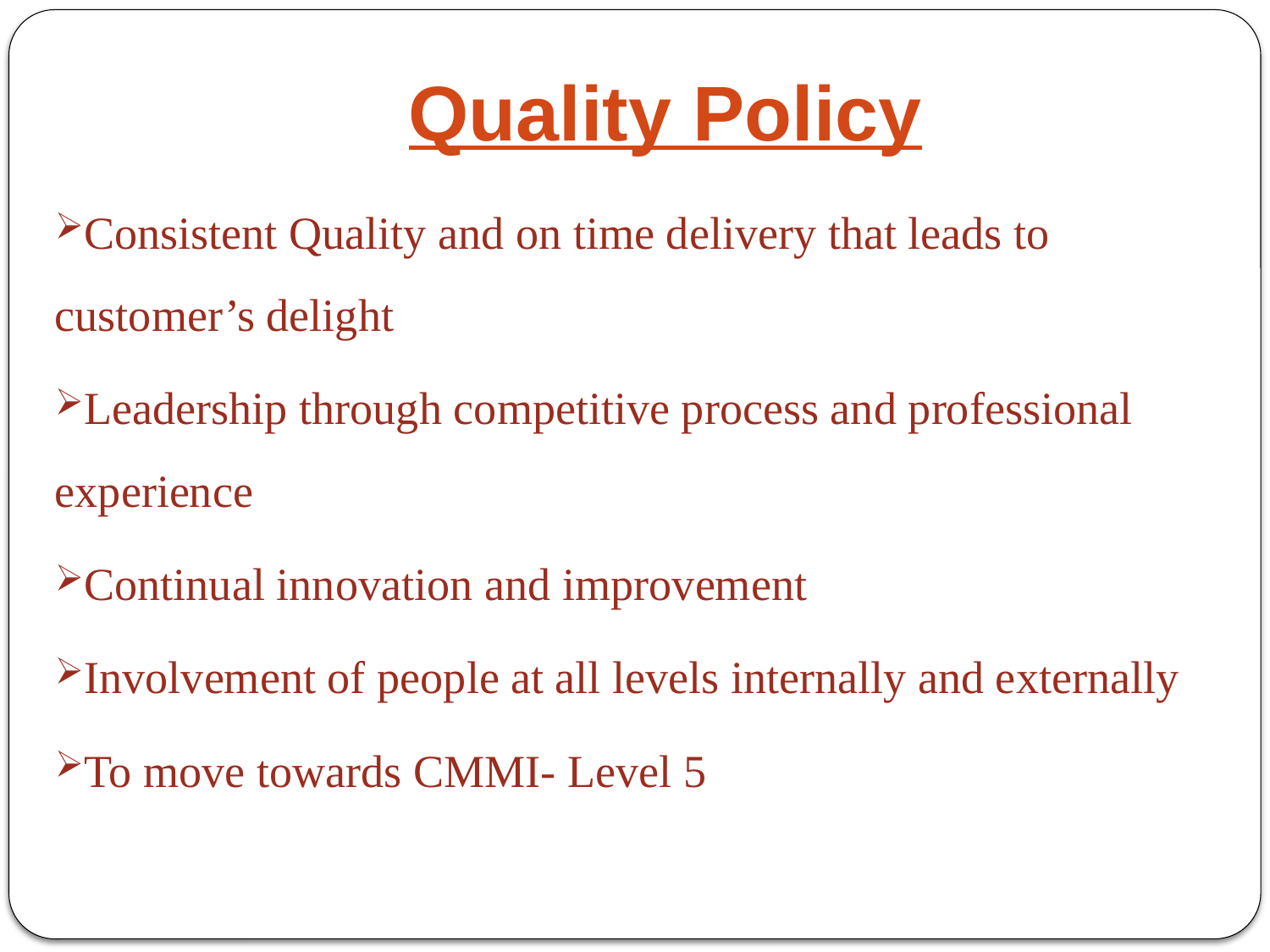

# Quality Policy
Consistent Quality and on time delivery that leads to customer’s delight
Leadership through competitive process and professional experience
Continual innovation and improvement
Involvement of people at all levels internally and externally
To move towards CMMI- Level 5